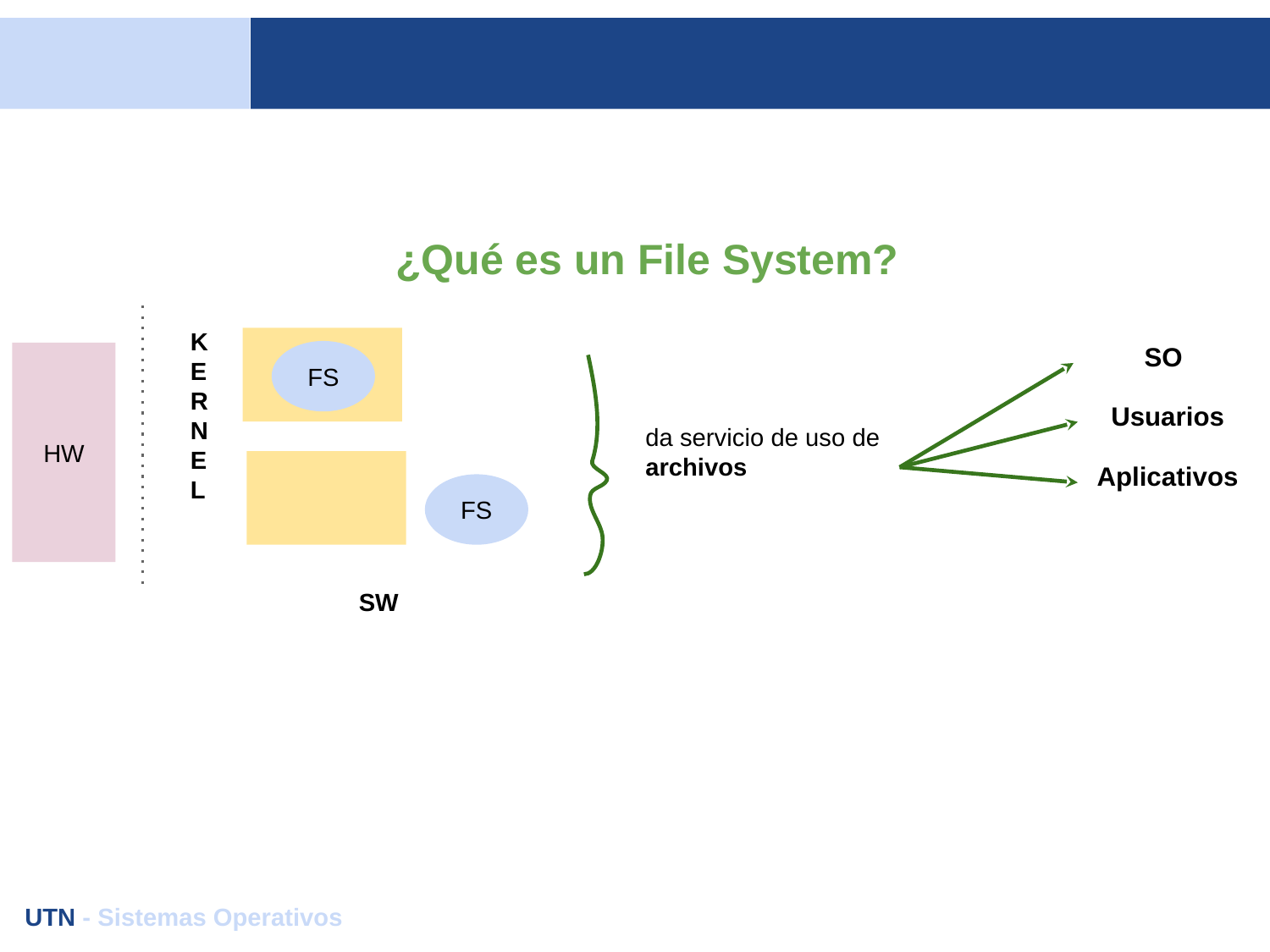

#
¿Qué es un File System?
K
E
R
N
E
L

FS
HW

FS
SW
SO

Usuarios
da servicio de uso de archivos
Aplicativos
UTN - Sistemas Operativos